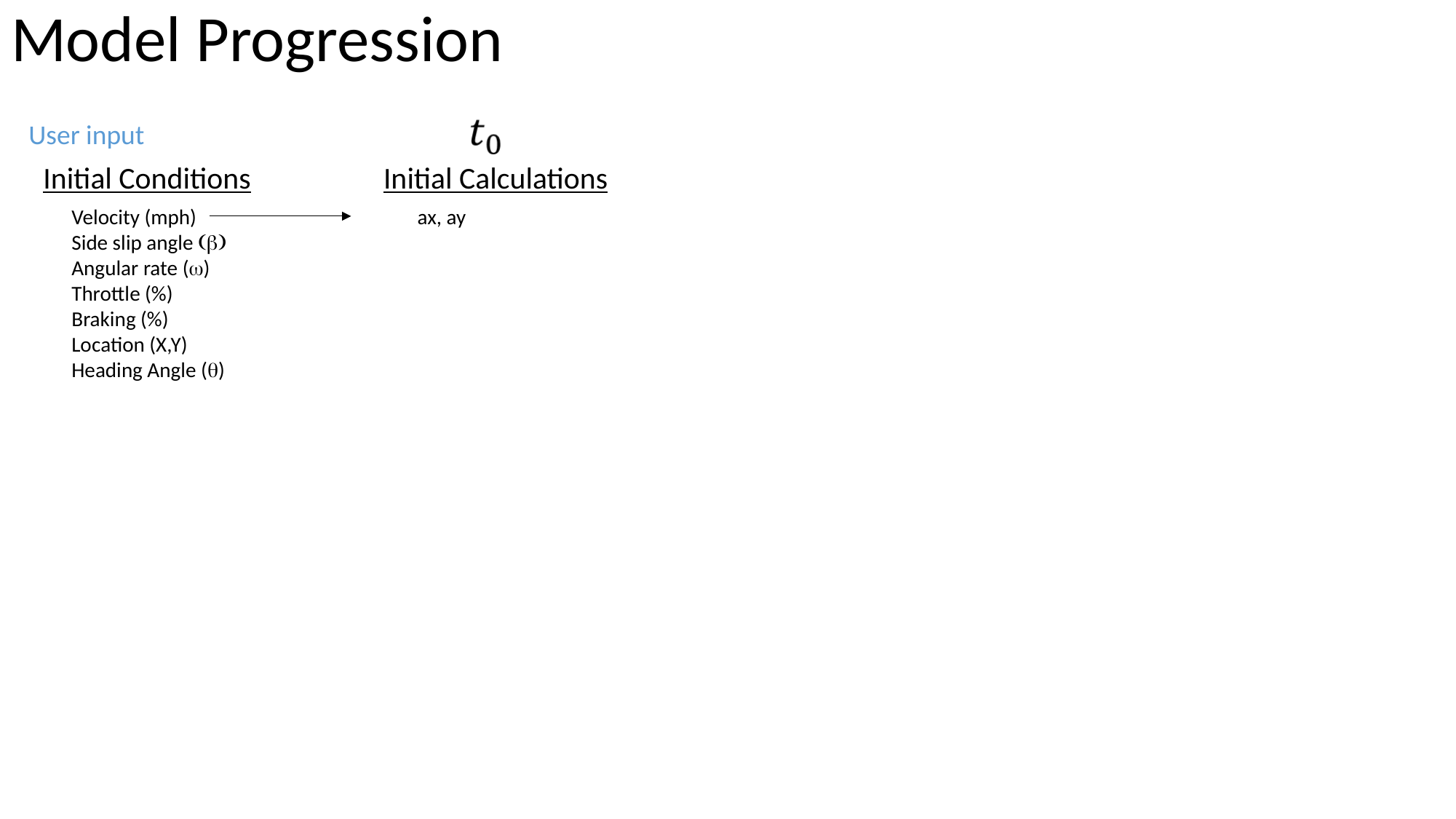

# Model Progression

User input
Initial Conditions
Initial Calculations
Velocity (mph)
Side slip angle (β)
Angular rate (ω)
Throttle (%)
Braking (%)
Location (X,Y)
Heading Angle (θ)
ax, ay